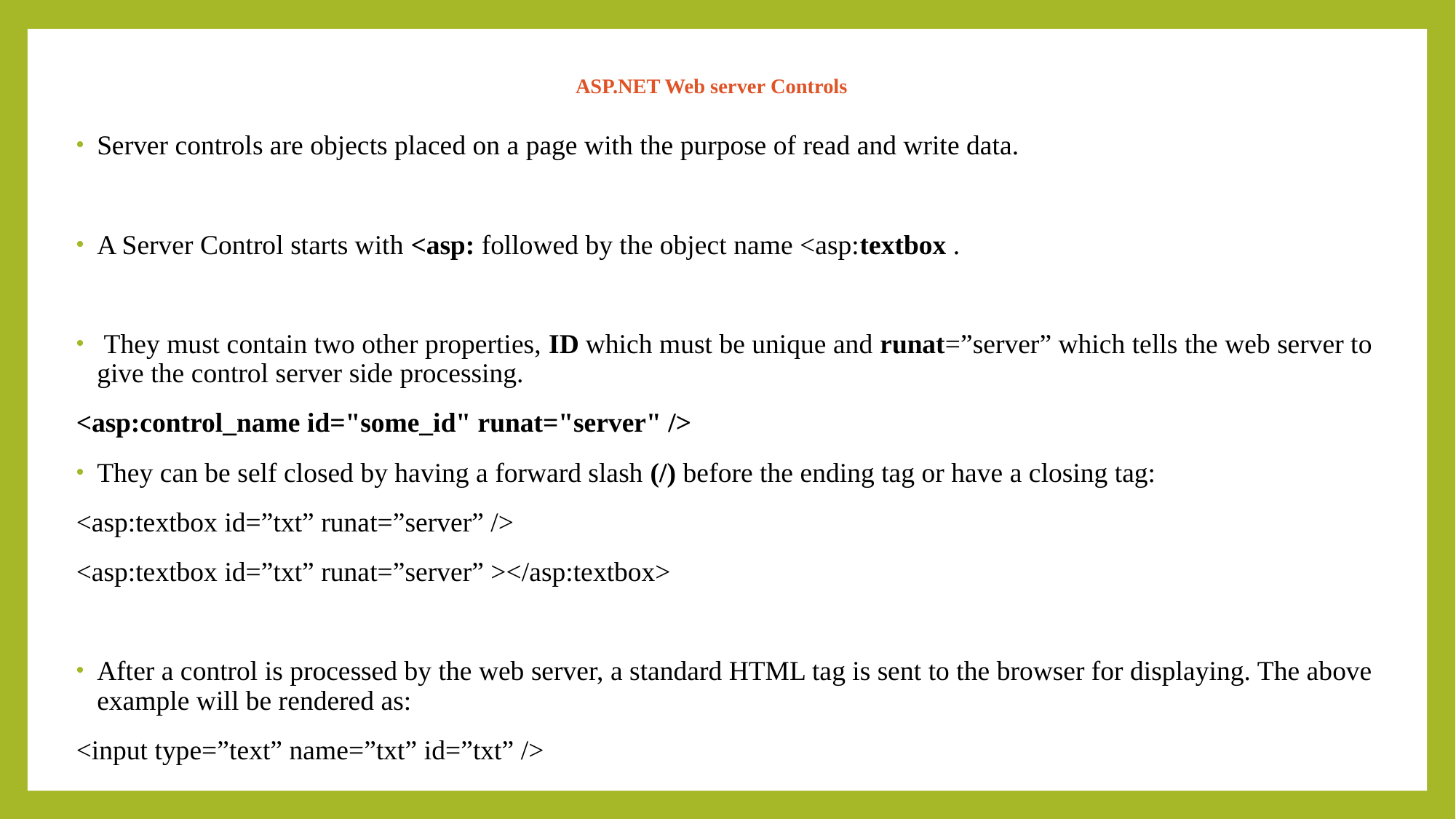

# ASP.NET Web server Controls
Server controls are objects placed on a page with the purpose of read and write data.

A Server Control starts with <asp: followed by the object name <asp:textbox .

 They must contain two other properties, ID which must be unique and runat=”server” which tells the web server to give the control server side processing.
	<asp:control_name id="some_id" runat="server" />
They can be self closed by having a forward slash (/) before the ending tag or have a closing tag:
	<asp:textbox id=”txt” runat=”server” />
	<asp:textbox id=”txt” runat=”server” ></asp:textbox>

After a control is processed by the web server, a standard HTML tag is sent to the browser for displaying. The above example will be rendered as:
<input type=”text” name=”txt” id=”txt” />